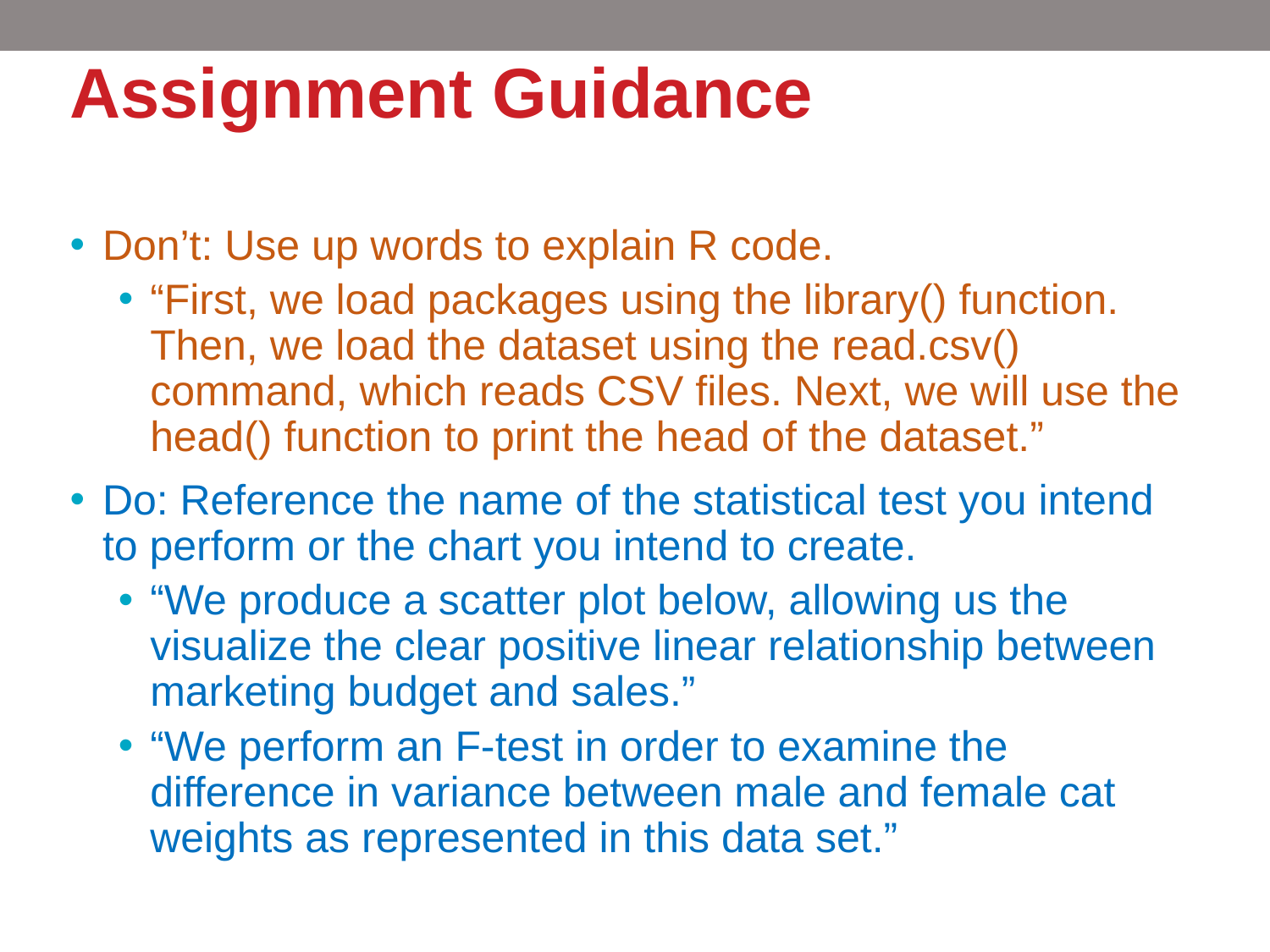

# Assignment Guidance
Don’t: Use up words to explain R code.
“First, we load packages using the library() function. Then, we load the dataset using the read.csv() command, which reads CSV files. Next, we will use the head() function to print the head of the dataset.”
Do: Reference the name of the statistical test you intend to perform or the chart you intend to create.
“We produce a scatter plot below, allowing us the visualize the clear positive linear relationship between marketing budget and sales.”
“We perform an F-test in order to examine the difference in variance between male and female cat weights as represented in this data set.”